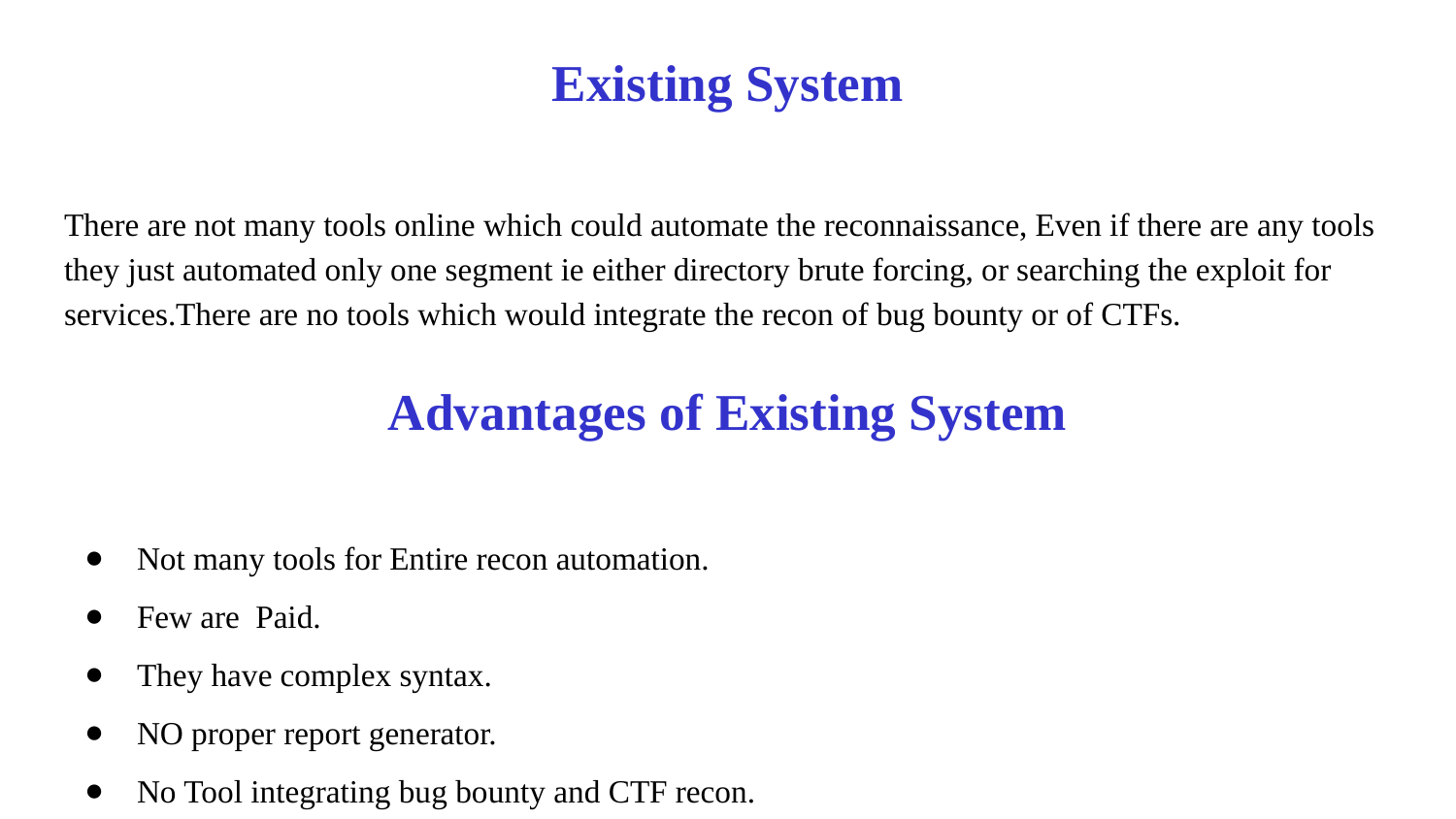

# Existing System
There are not many tools online which could automate the reconnaissance, Even if there are any tools they just automated only one segment ie either directory brute forcing, or searching the exploit for services.There are no tools which would integrate the recon of bug bounty or of CTFs.
Advantages of Existing System
Not many tools for Entire recon automation.
Few are  Paid.
They have complex syntax.
NO proper report generator.
No Tool integrating bug bounty and CTF recon.